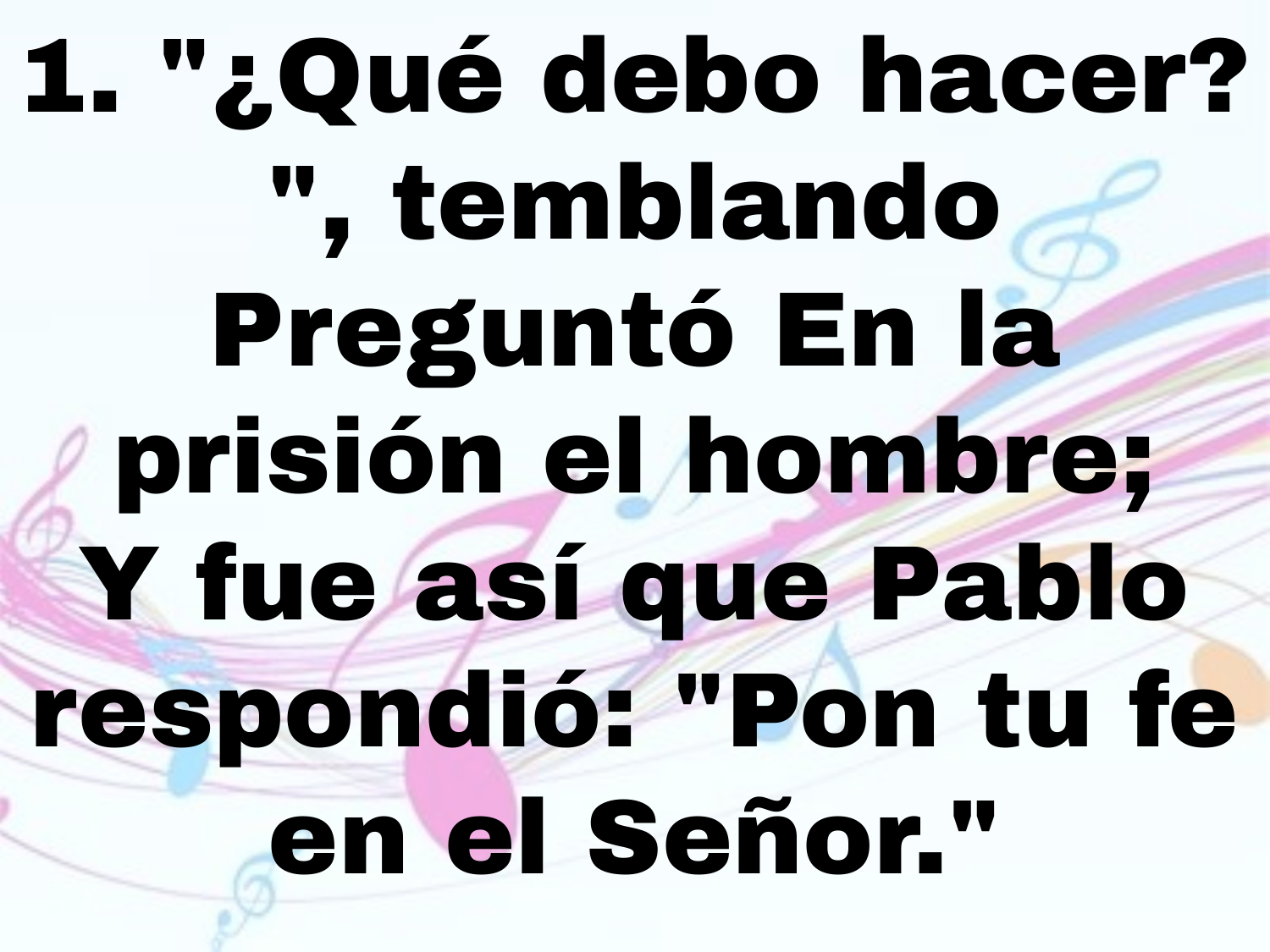

1. "¿Qué debo hacer?
", temblando
Preguntó En la prisión el hombre;
Y fue así que Pablo respondió: "Pon tu fe en el Señor."